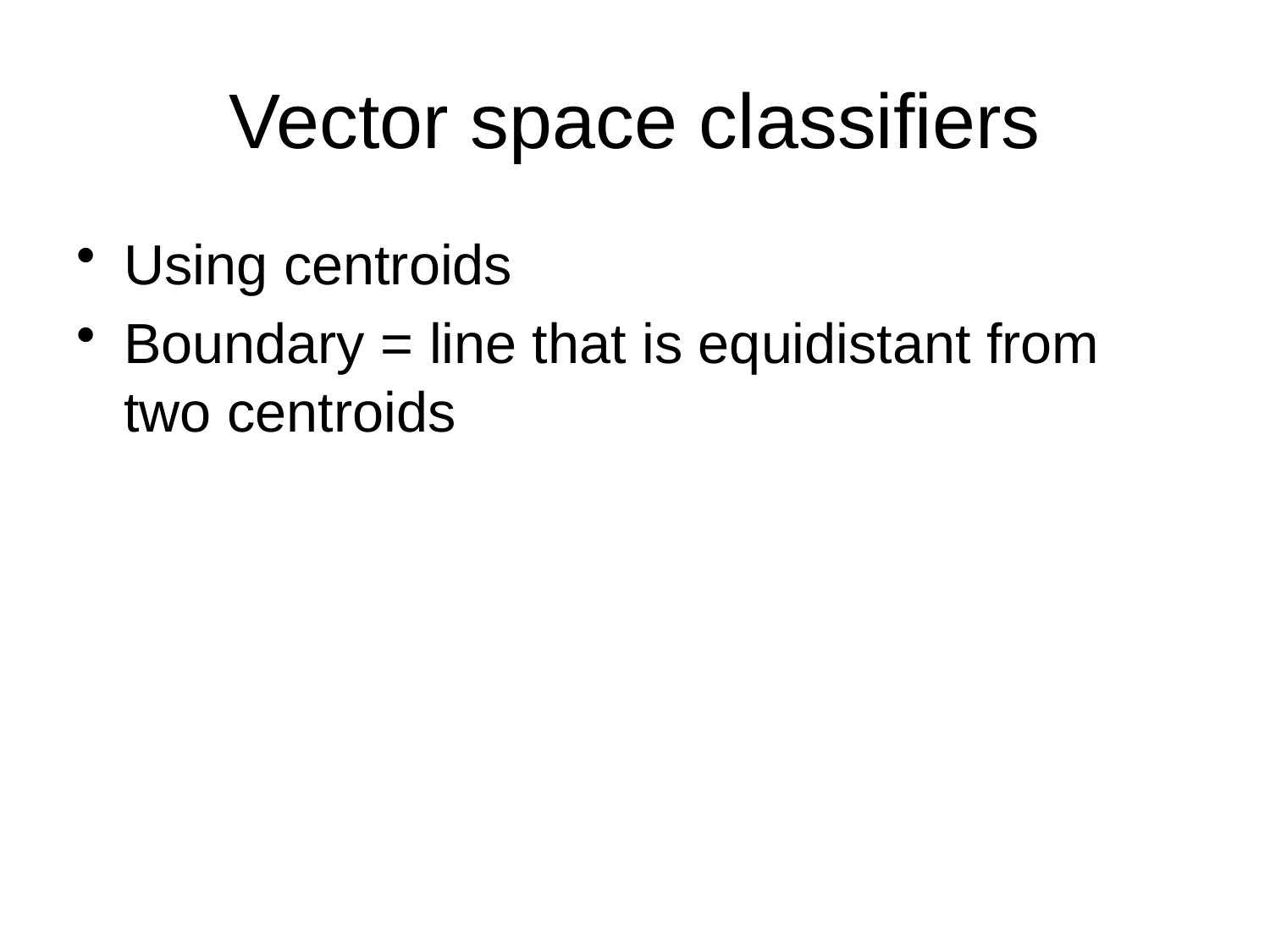

# Vector space classifiers
Using centroids
Boundary = line that is equidistant from two centroids